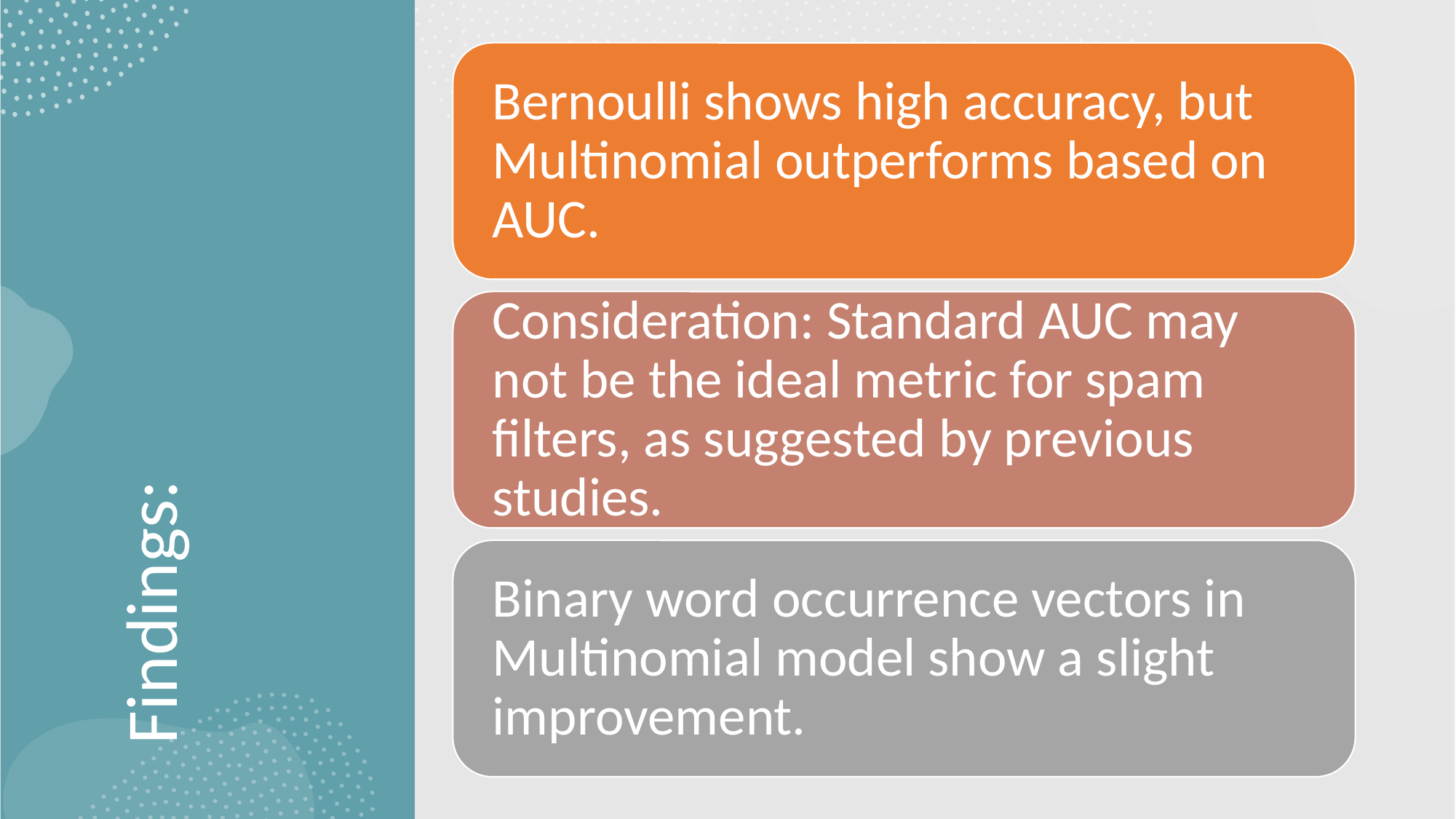

Bernoulli shows high accuracy, but Multinomial outperforms based on AUC.
Consideration: Standard AUC may not be the ideal metric for spam filters, as suggested by previous studies.
Binary word occurrence vectors in Multinomial model show a slight improvement.
# Findings: